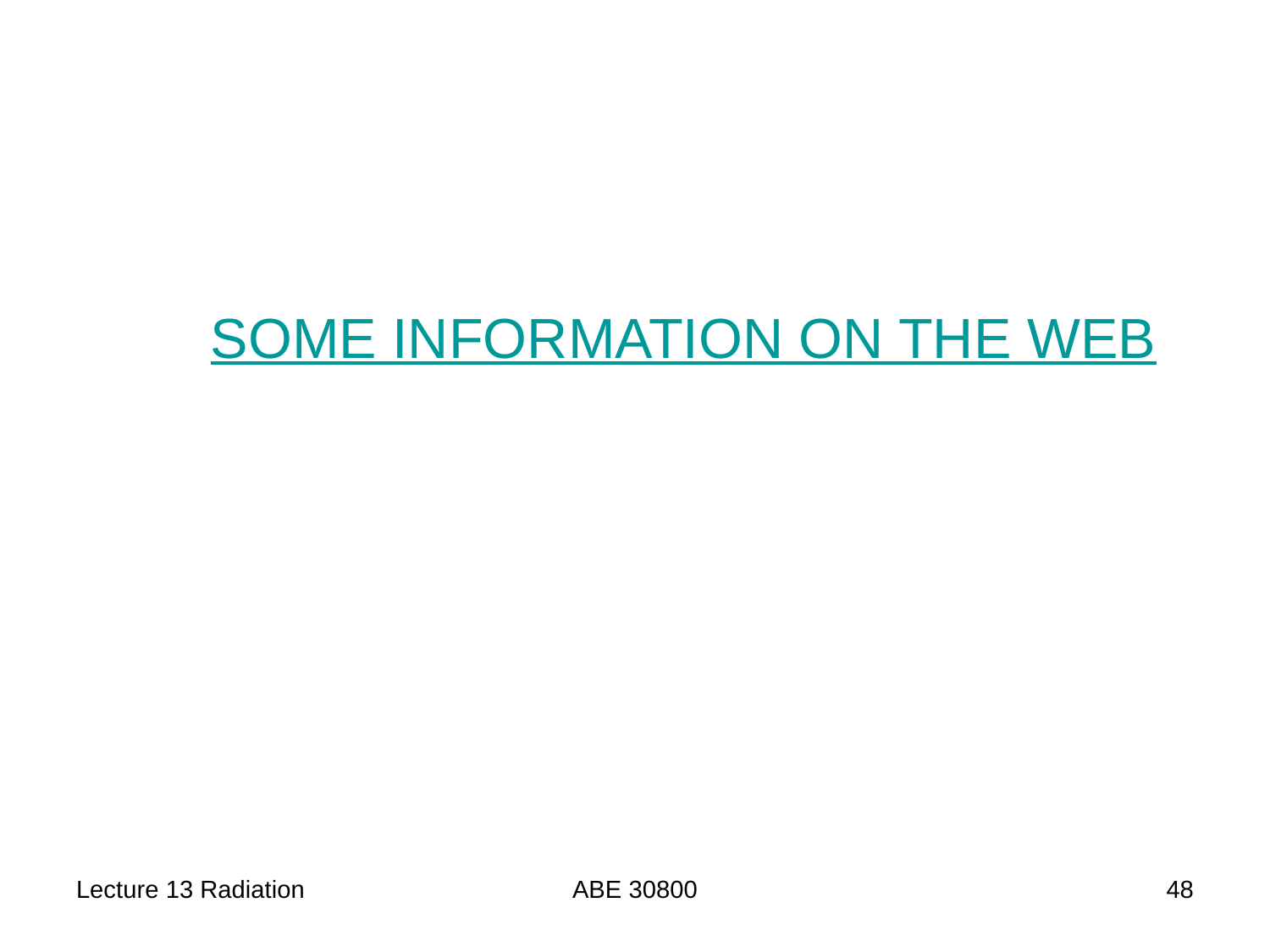

SOME INFORMATION ON THE WEB
Lecture 13 Radiation
ABE 30800
48